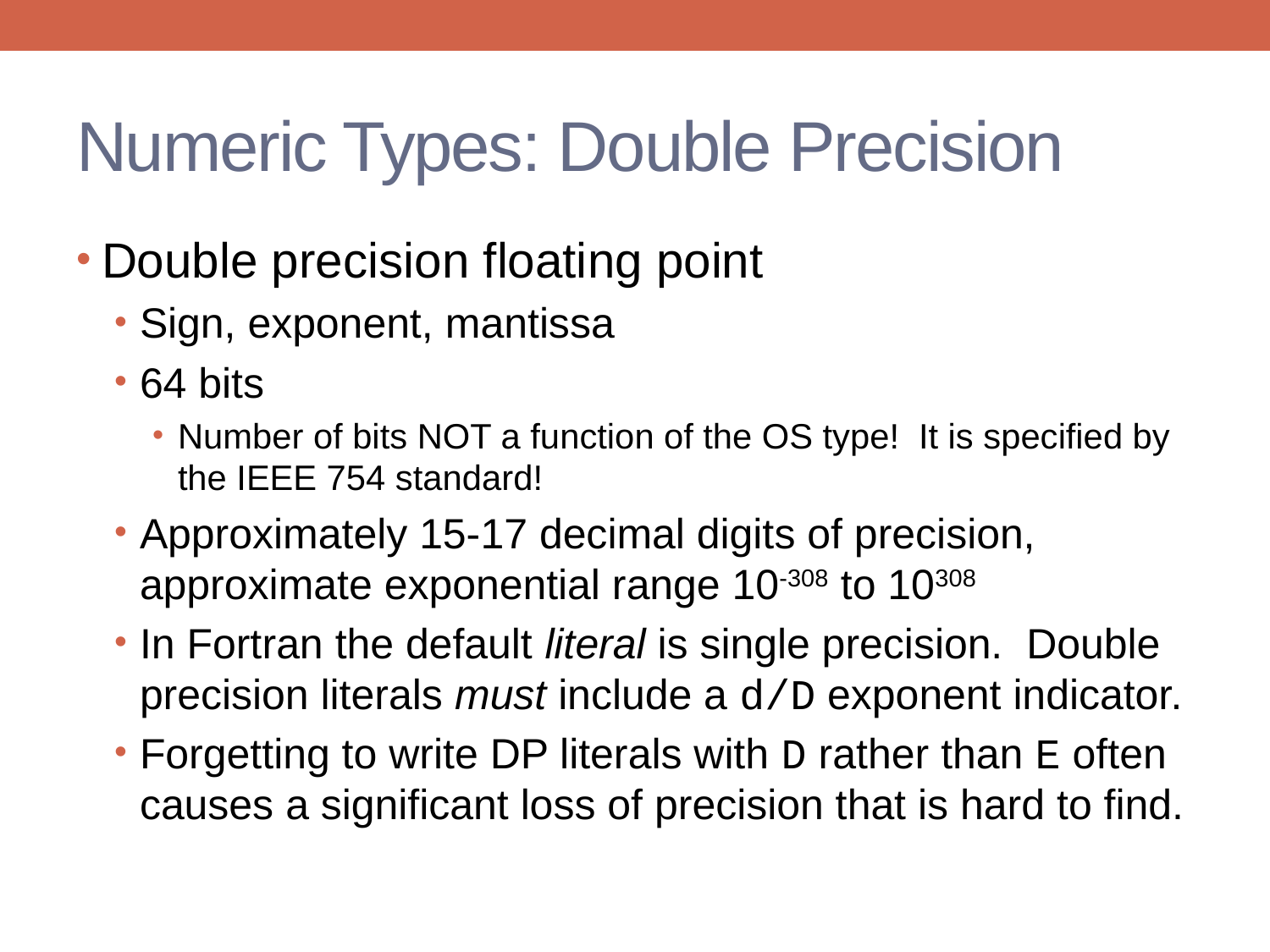

# Numeric Types: Double Precision
Double precision floating point
Sign, exponent, mantissa
64 bits
Number of bits NOT a function of the OS type!  It is specified by the IEEE 754 standard!
Approximately 15-17 decimal digits of precision, approximate exponential range 10-308 to 10308
In Fortran the default literal is single precision.  Double precision literals must include a d/D exponent indicator.
Forgetting to write DP literals with D rather than E often causes a significant loss of precision that is hard to find.